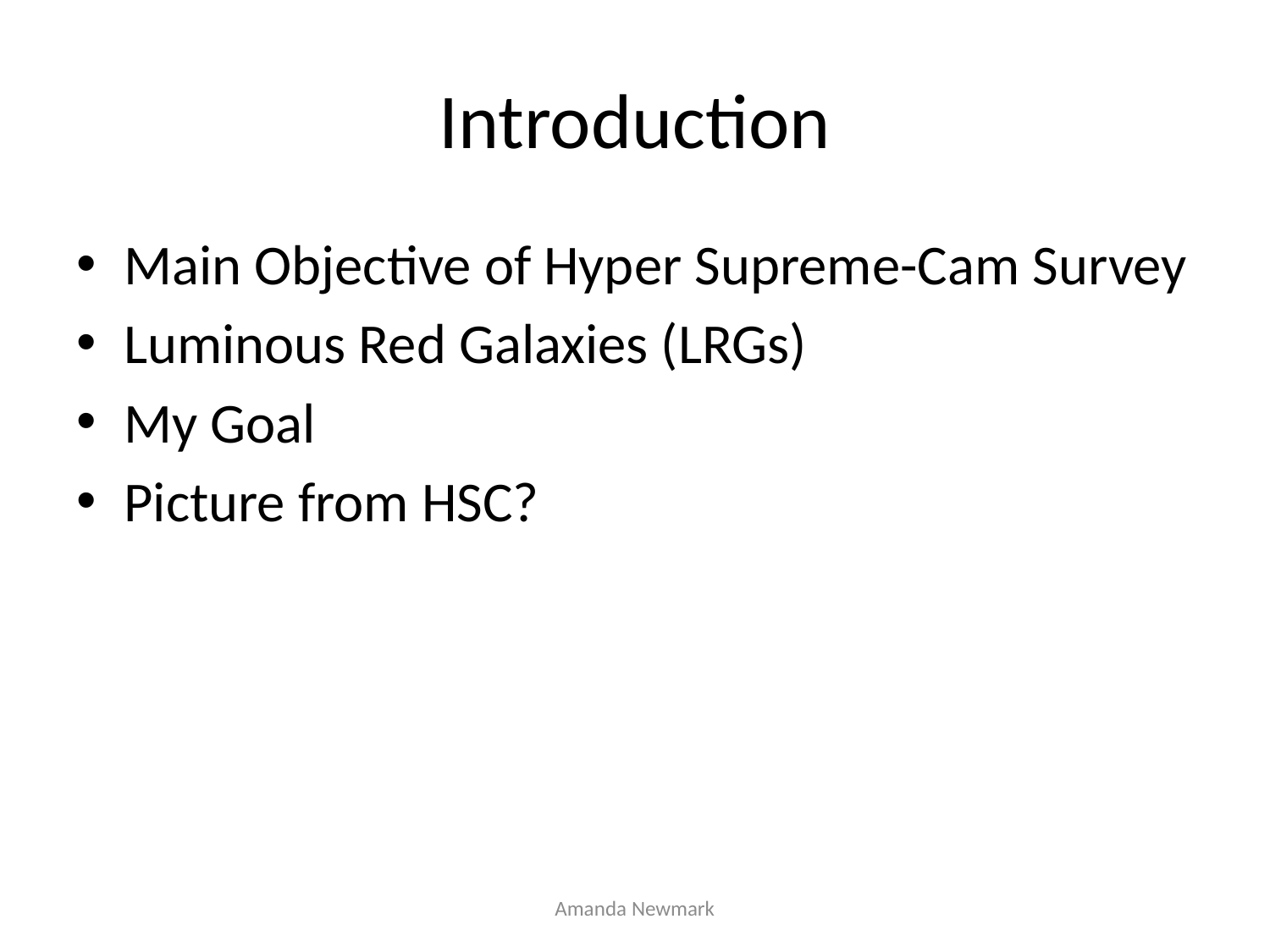

# Introduction
Main Objective of Hyper Supreme-Cam Survey
Luminous Red Galaxies (LRGs)
My Goal
Picture from HSC?
Amanda Newmark